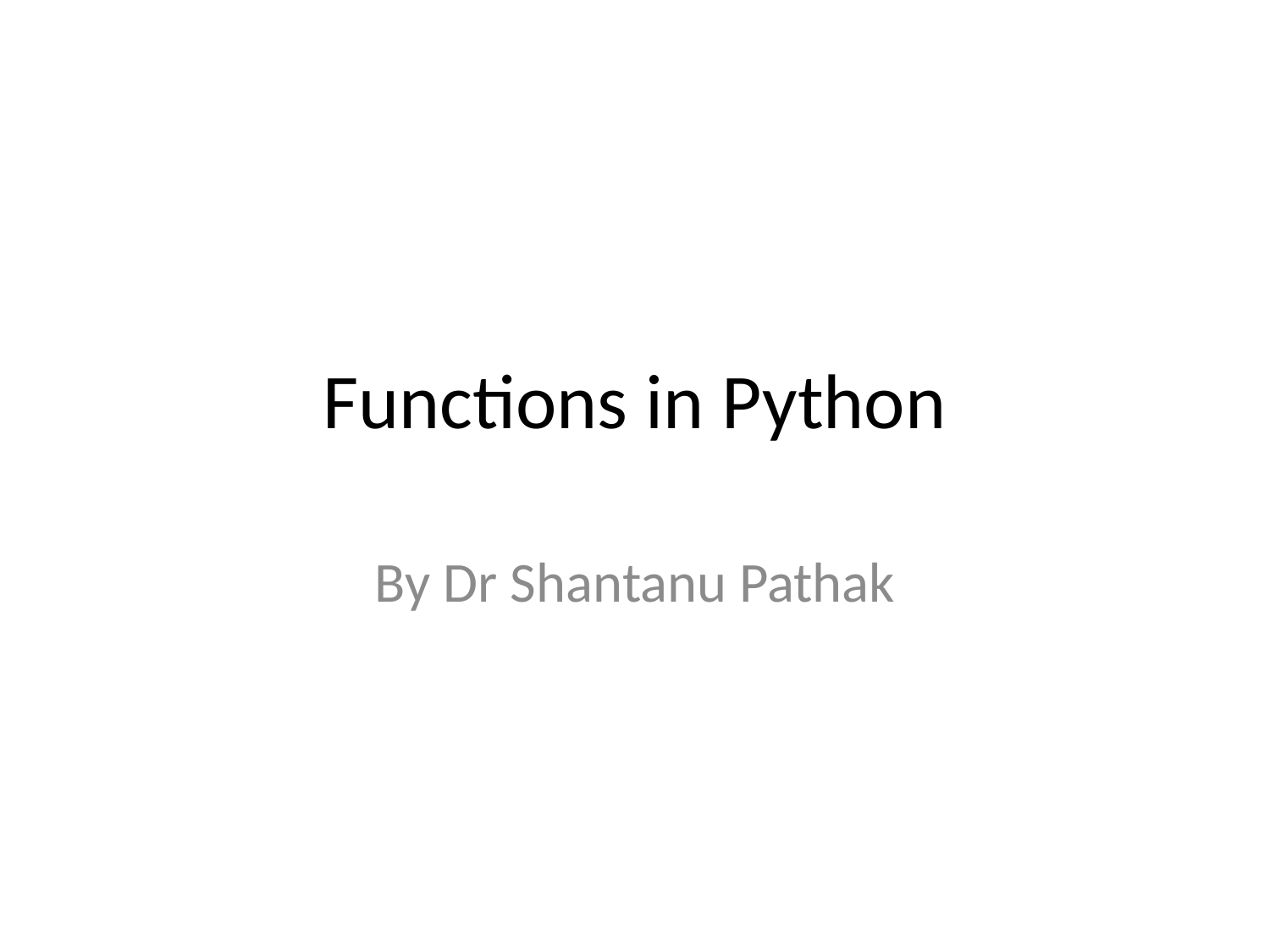

# Functions in Python
By Dr Shantanu Pathak